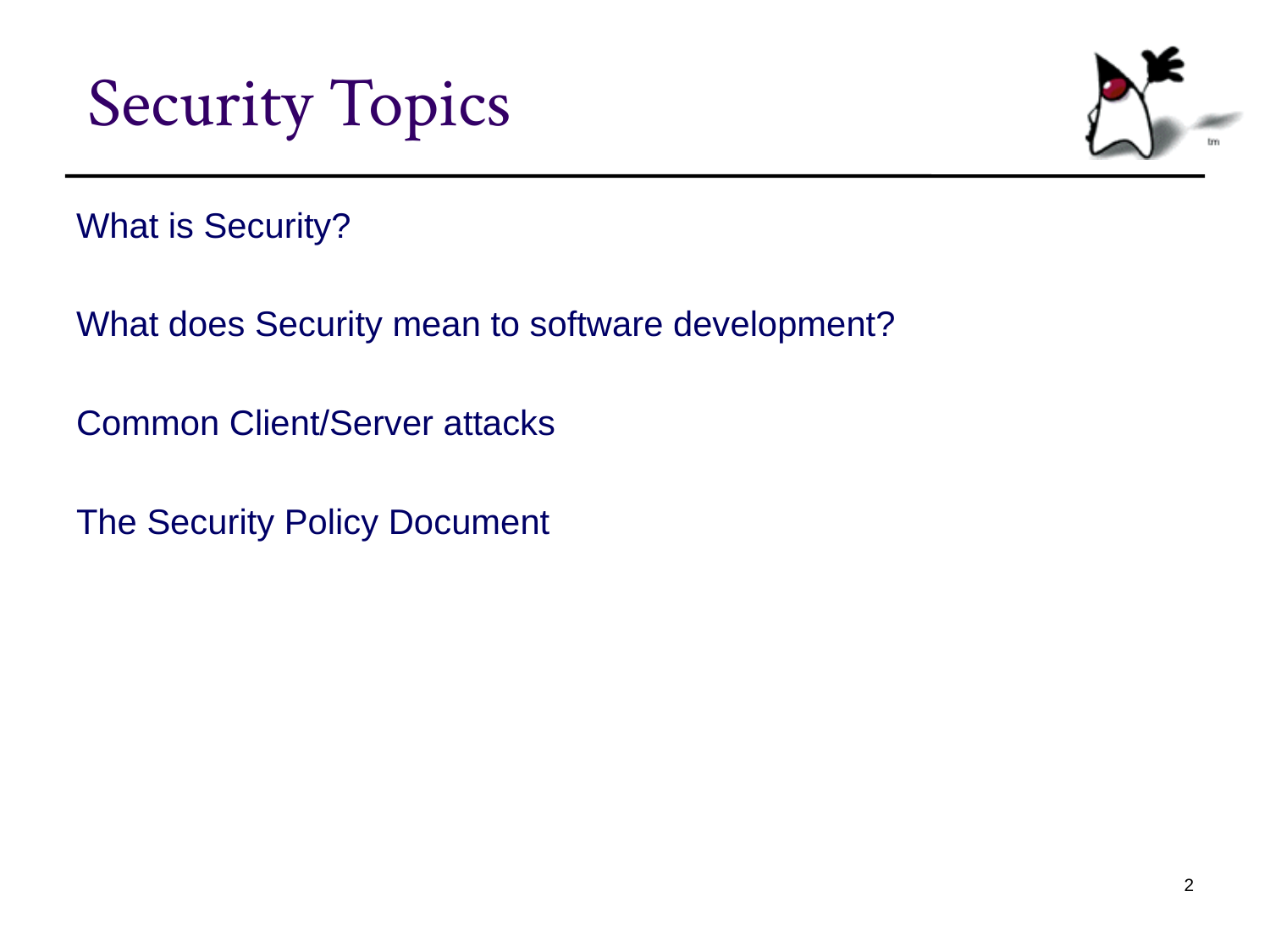

# Security Topics
What is Security?

What does Security mean to software development?

Common Client/Server attacks

The Security Policy Document
2